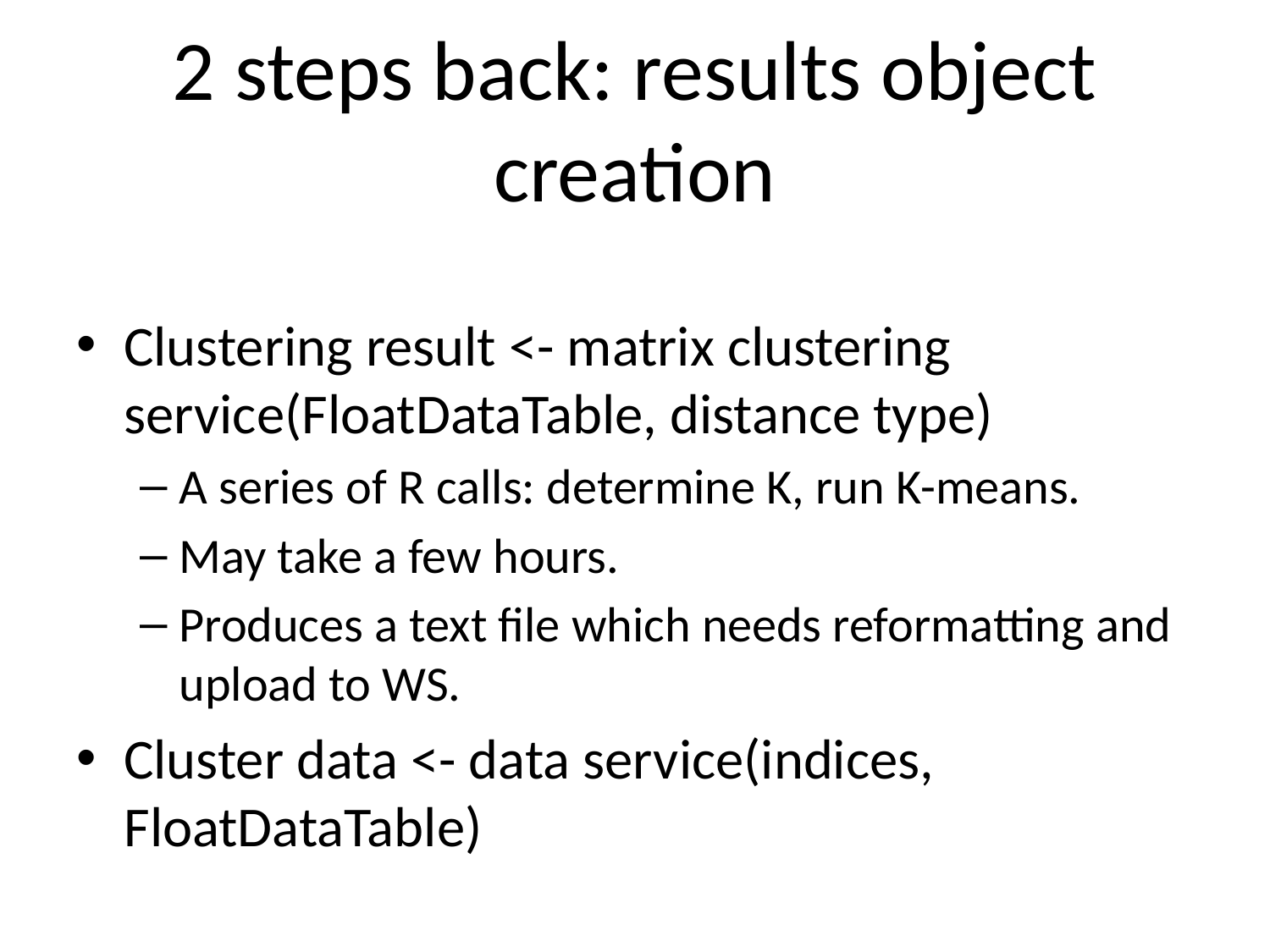

# 2 steps back: results object creation
Clustering result <- matrix clustering service(FloatDataTable, distance type)
A series of R calls: determine K, run K-means.
May take a few hours.
Produces a text file which needs reformatting and upload to WS.
Cluster data <- data service(indices, FloatDataTable)